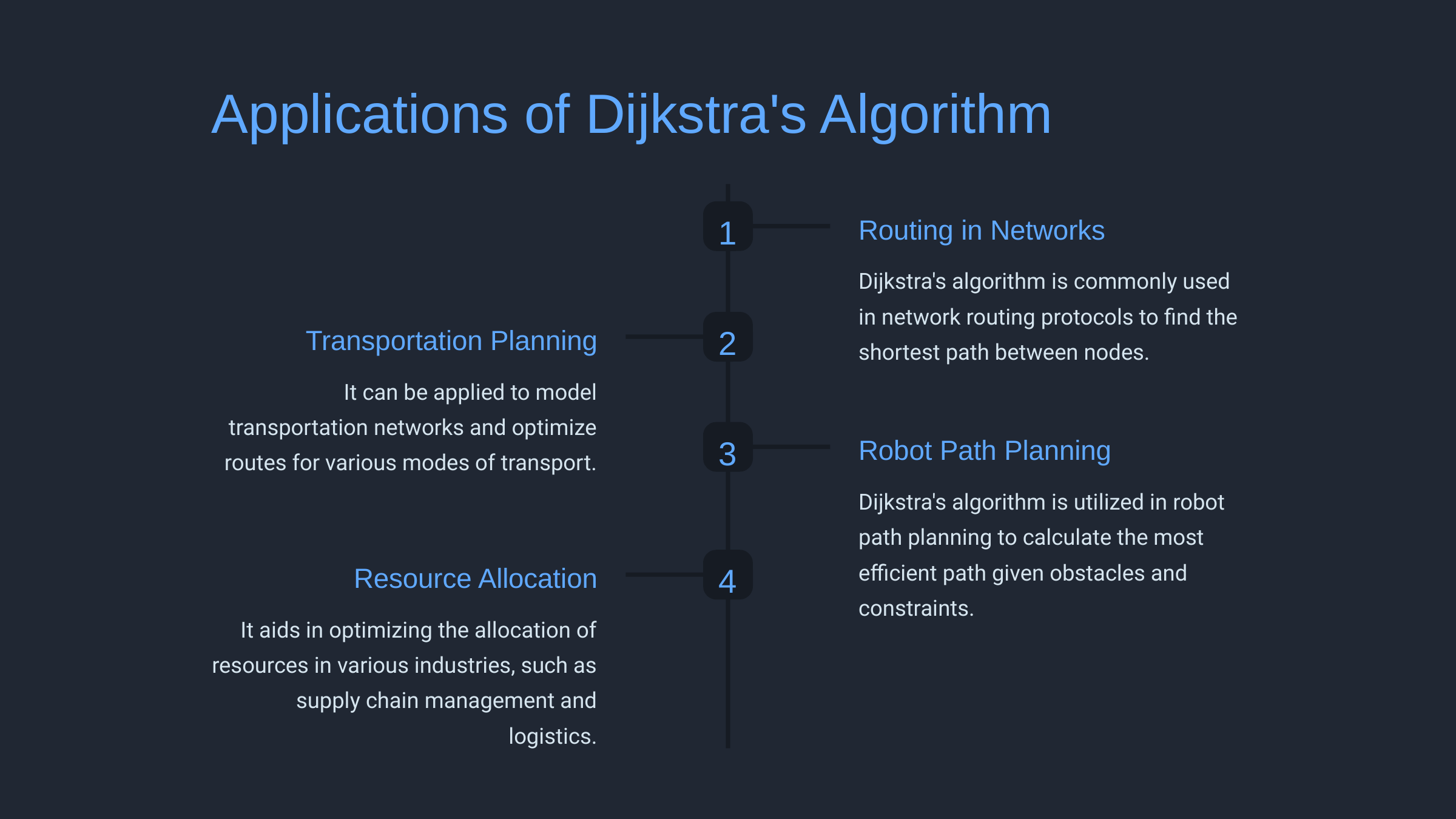

Applications of Dijkstra's Algorithm

1
Routing in Networks

Dijkstra's algorithm is commonly used in network routing protocols to find the shortest path between nodes.

2
Transportation Planning

It can be applied to model transportation networks and optimize routes for various modes of transport.

3
Robot Path Planning

Dijkstra's algorithm is utilized in robot path planning to calculate the most efficient path given obstacles and constraints.

4
Resource Allocation

It aids in optimizing the allocation of resources in various industries, such as supply chain management and logistics.